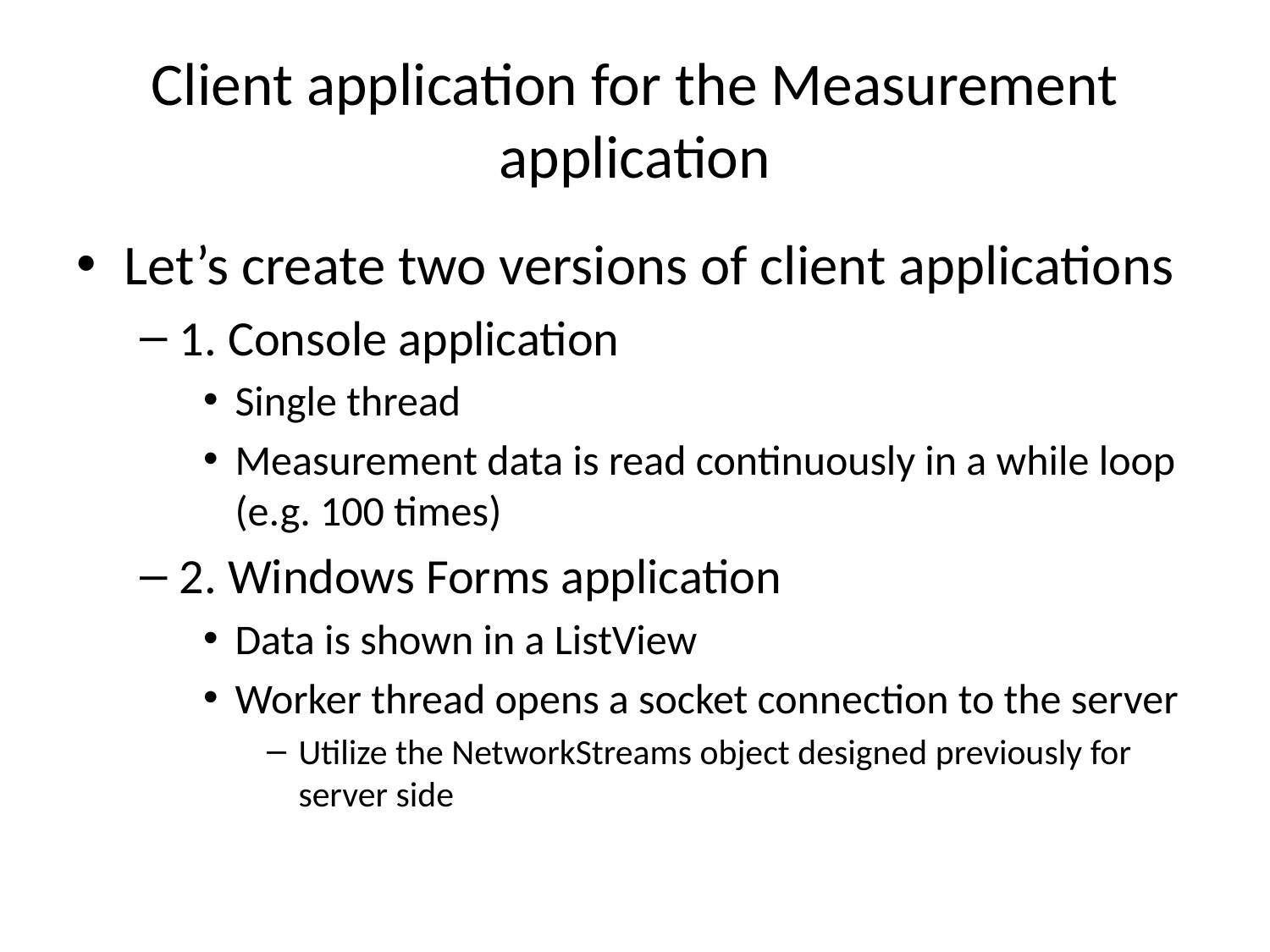

# Client application for the Measurement application
Let’s create two versions of client applications
1. Console application
Single thread
Measurement data is read continuously in a while loop (e.g. 100 times)
2. Windows Forms application
Data is shown in a ListView
Worker thread opens a socket connection to the server
Utilize the NetworkStreams object designed previously for server side